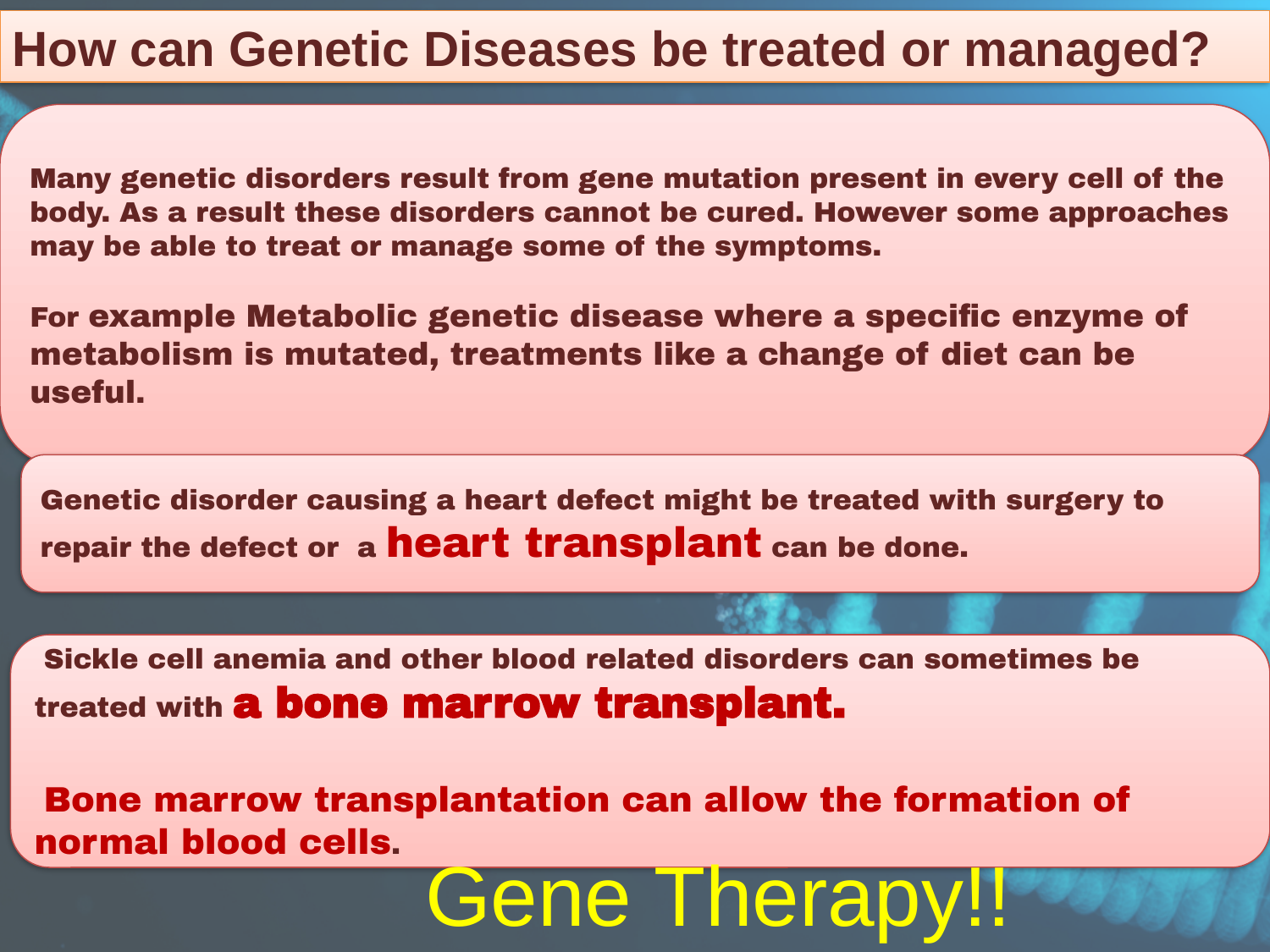

How can Genetic Diseases be treated or managed?
Many genetic disorders result from gene mutation present in every cell of the body. As a result these disorders cannot be cured. However some approaches may be able to treat or manage some of the symptoms.

For example Metabolic genetic disease where a specific enzyme of metabolism is mutated, treatments like a change of diet can be useful.
Genetic disorder causing a heart defect might be treated with surgery to repair the defect or  a heart transplant can be done.
 Sickle cell anemia and other blood related disorders can sometimes be treated with a bone marrow transplant.

 Bone marrow transplantation can allow the formation of normal blood cells.
Gene Therapy!!